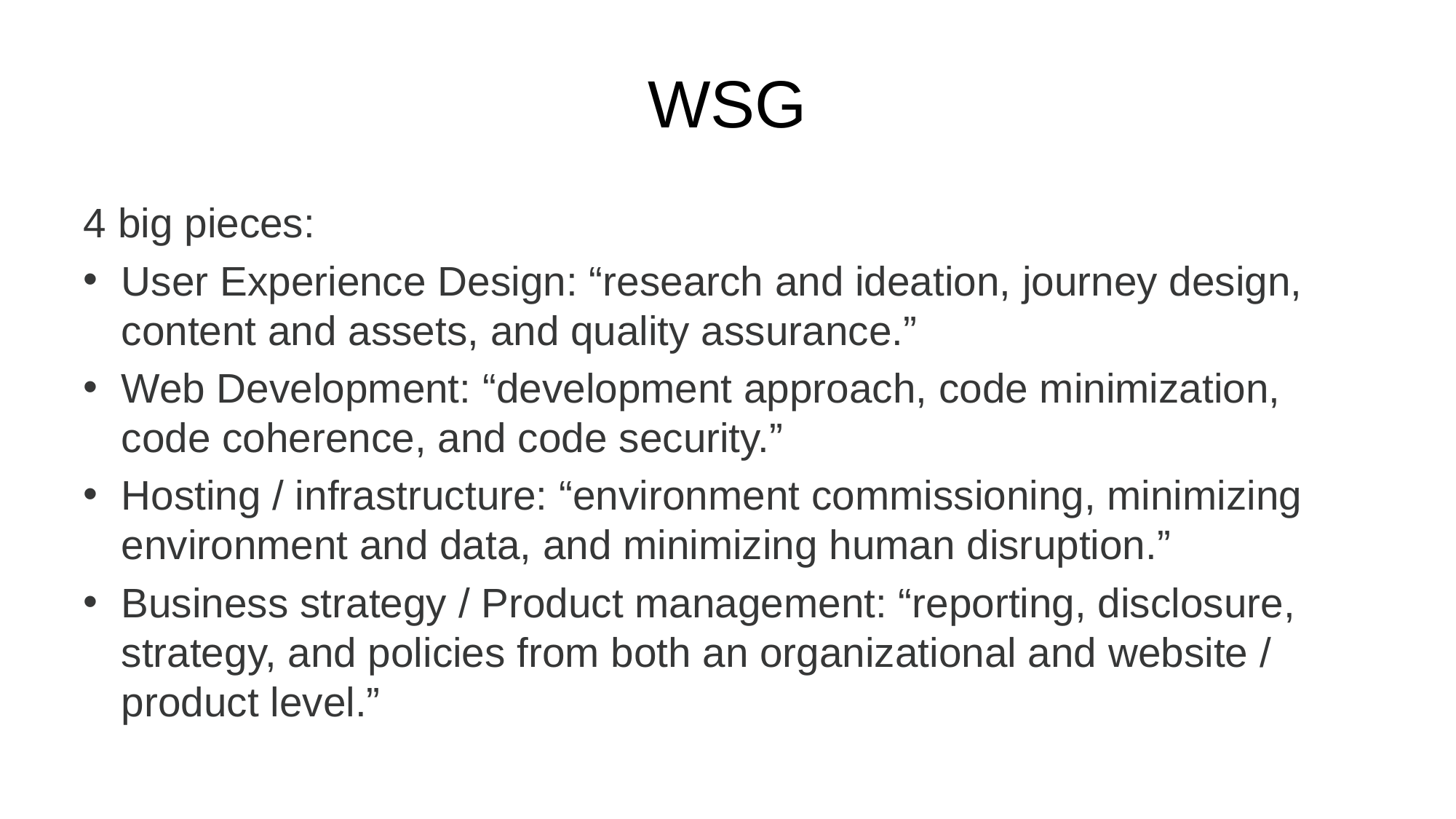

# WSG
4 big pieces:
User Experience Design: “research and ideation, journey design, content and assets, and quality assurance.”
Web Development: “development approach, code minimization, code coherence, and code security.”
Hosting / infrastructure: “environment commissioning, minimizing environment and data, and minimizing human disruption.”
Business strategy / Product management: “reporting, disclosure, strategy, and policies from both an organizational and website / product level.”